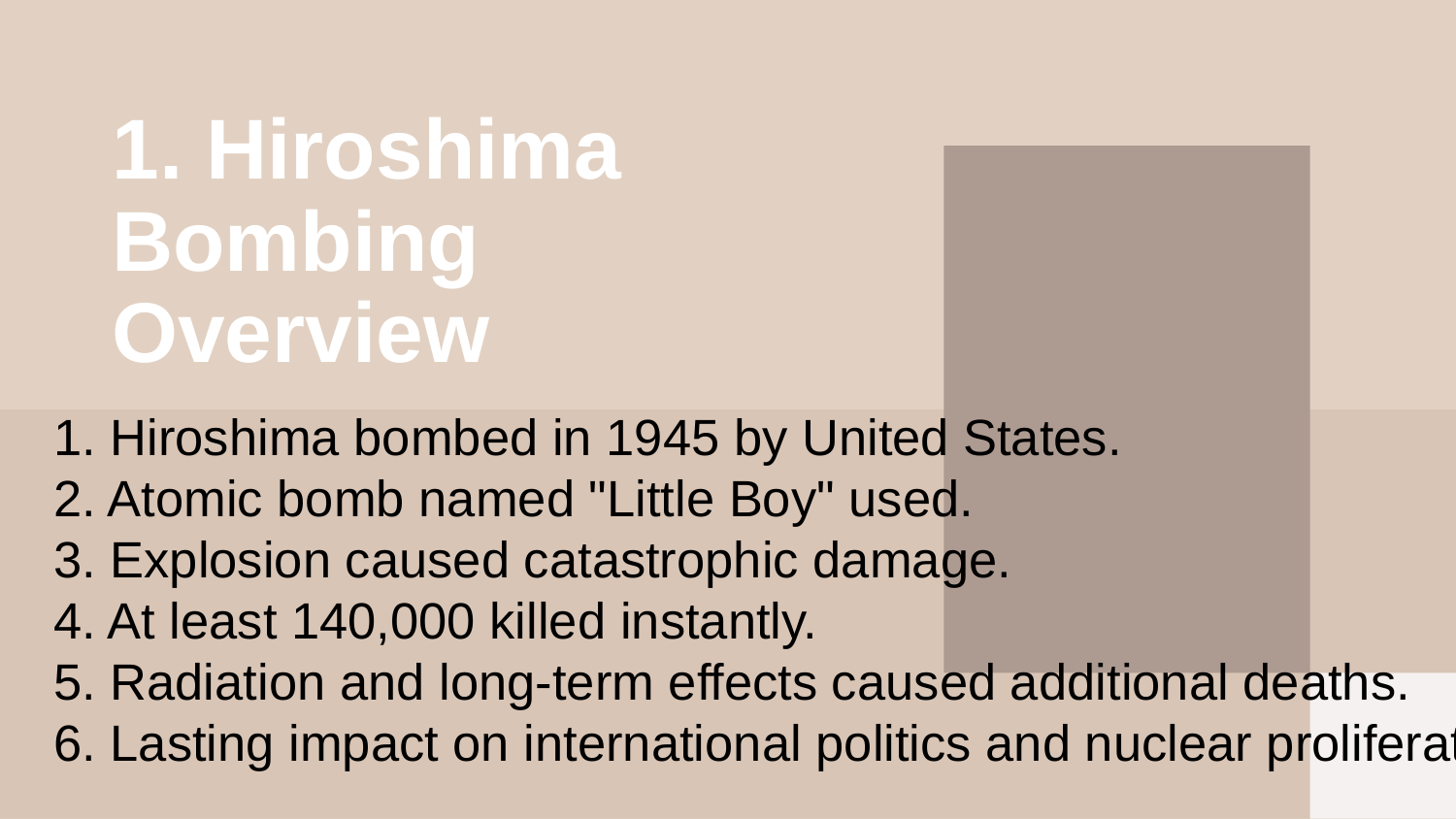

# 1. Hiroshima Bombing Overview

1. Hiroshima bombed in 1945 by United States.
2. Atomic bomb named "Little Boy" used.
3. Explosion caused catastrophic damage.
4. At least 140,000 killed instantly.
5. Radiation and long-term effects caused additional deaths.
6. Lasting impact on international politics and nuclear proliferation.